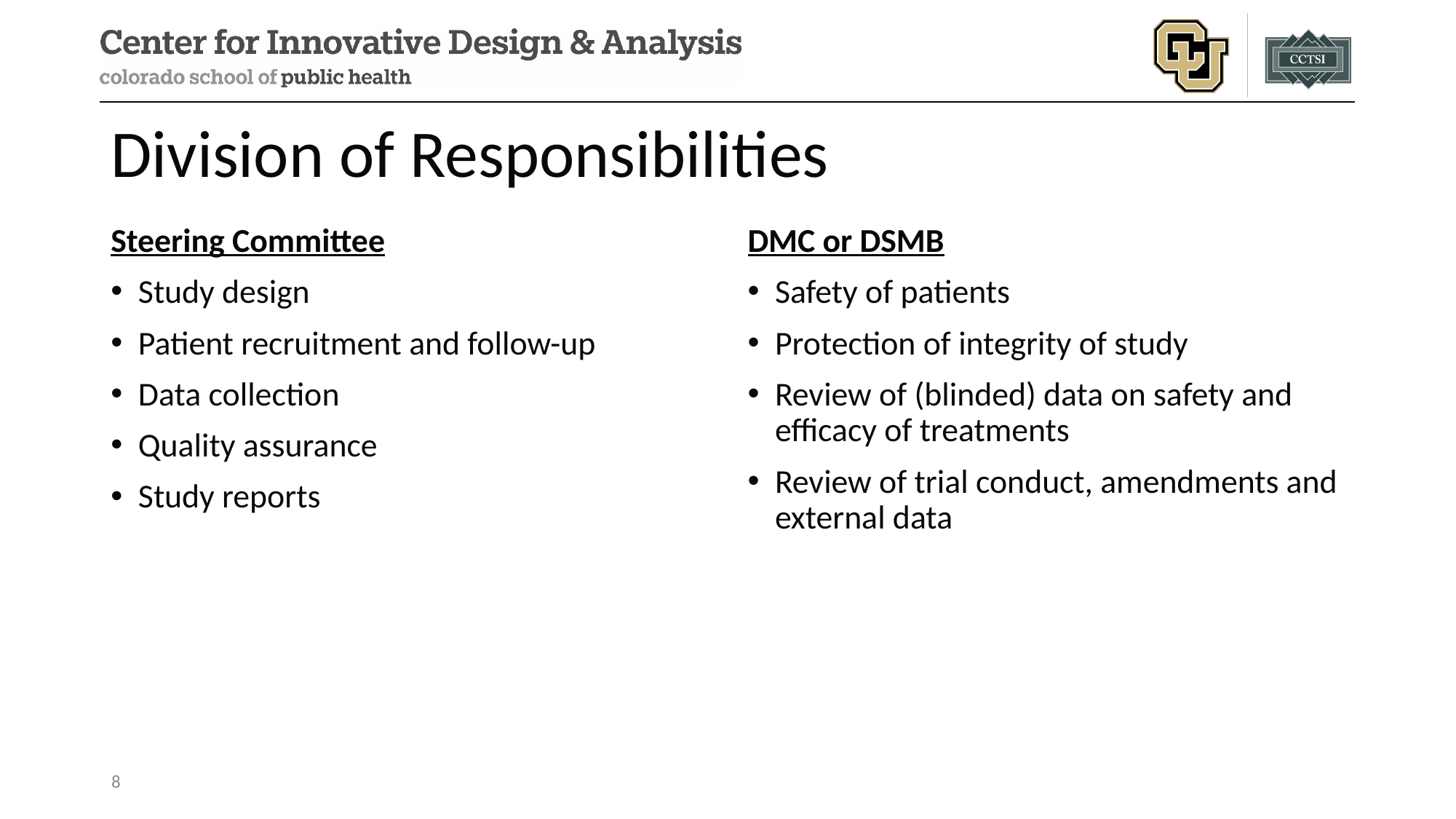

# Division of Responsibilities
Steering Committee
Study design
Patient recruitment and follow-up
Data collection
Quality assurance
Study reports

DMC or DSMB
Safety of patients
Protection of integrity of study
Review of (blinded) data on safety and efficacy of treatments
Review of trial conduct, amendments and external data

8